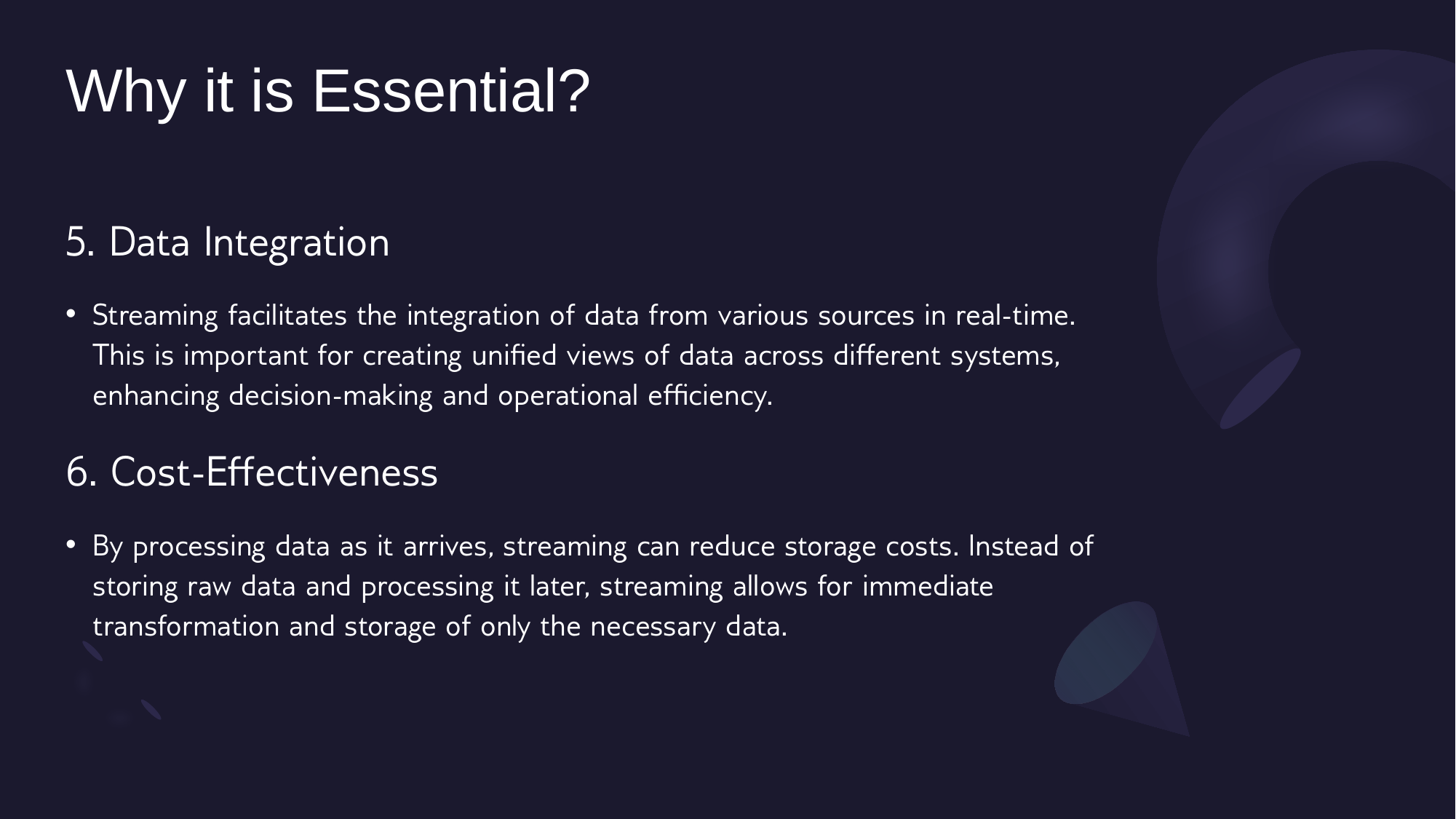

# Why it is Essential?

5. Data Integration
Streaming facilitates the integration of data from various sources in real-time. This is important for creating unified views of data across different systems, enhancing decision-making and operational efficiency.
6. Cost-Effectiveness
By processing data as it arrives, streaming can reduce storage costs. Instead of storing raw data and processing it later, streaming allows for immediate transformation and storage of only the necessary data.